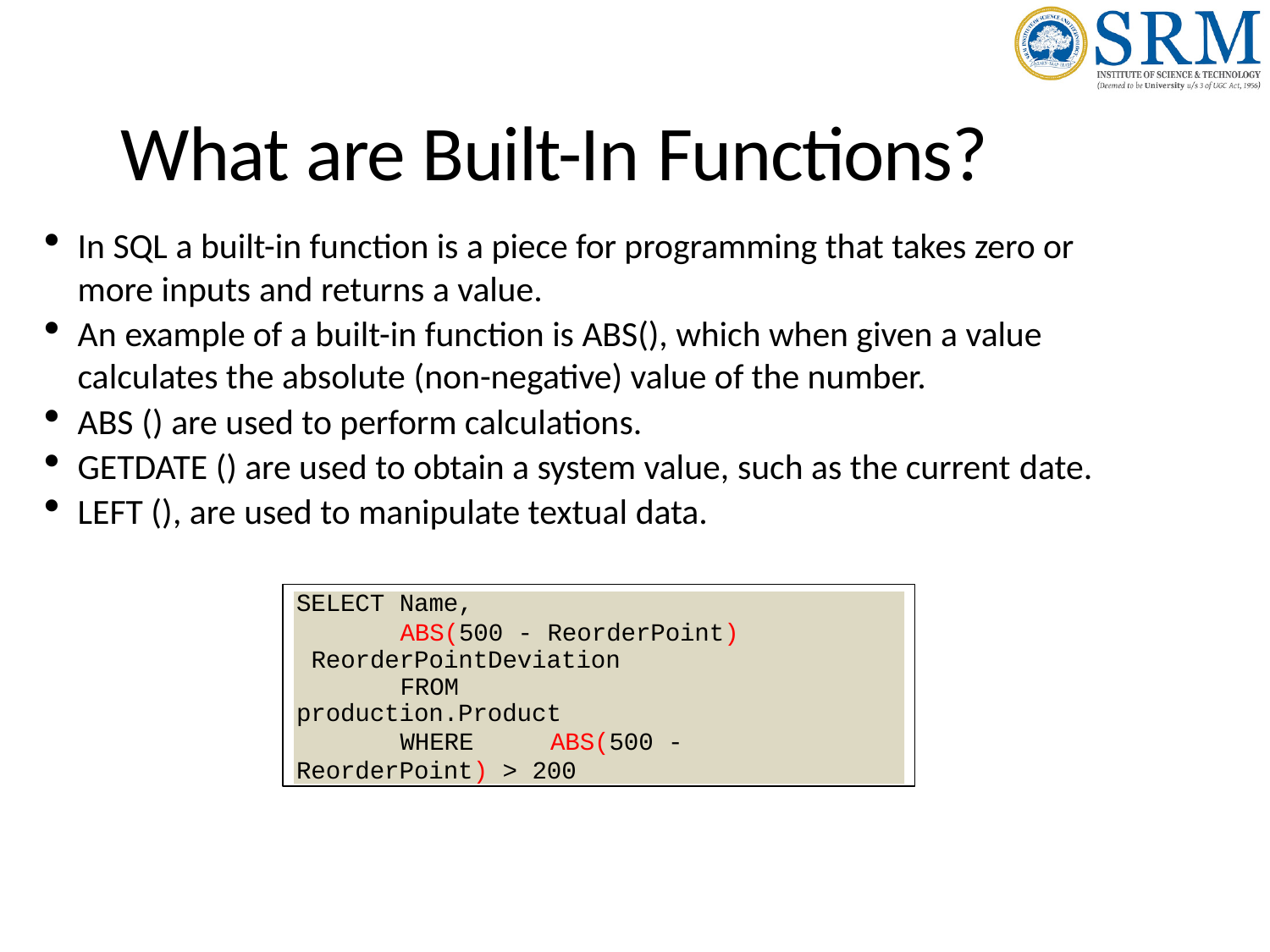

# What are Built-In Functions?
In SQL a built-in function is a piece for programming that takes zero or  more inputs and returns a value.
An example of a built-in function is ABS(), which when given a value  calculates the absolute (non-negative) value of the number.
ABS () are used to perform calculations.
GETDATE () are used to obtain a system value, such as the current date.
LEFT (), are used to manipulate textual data.

SELECT Name,
ABS(500 - ReorderPoint)  ReorderPointDeviation
FROM	production.Product
WHERE	ABS(500 - ReorderPoint) > 200